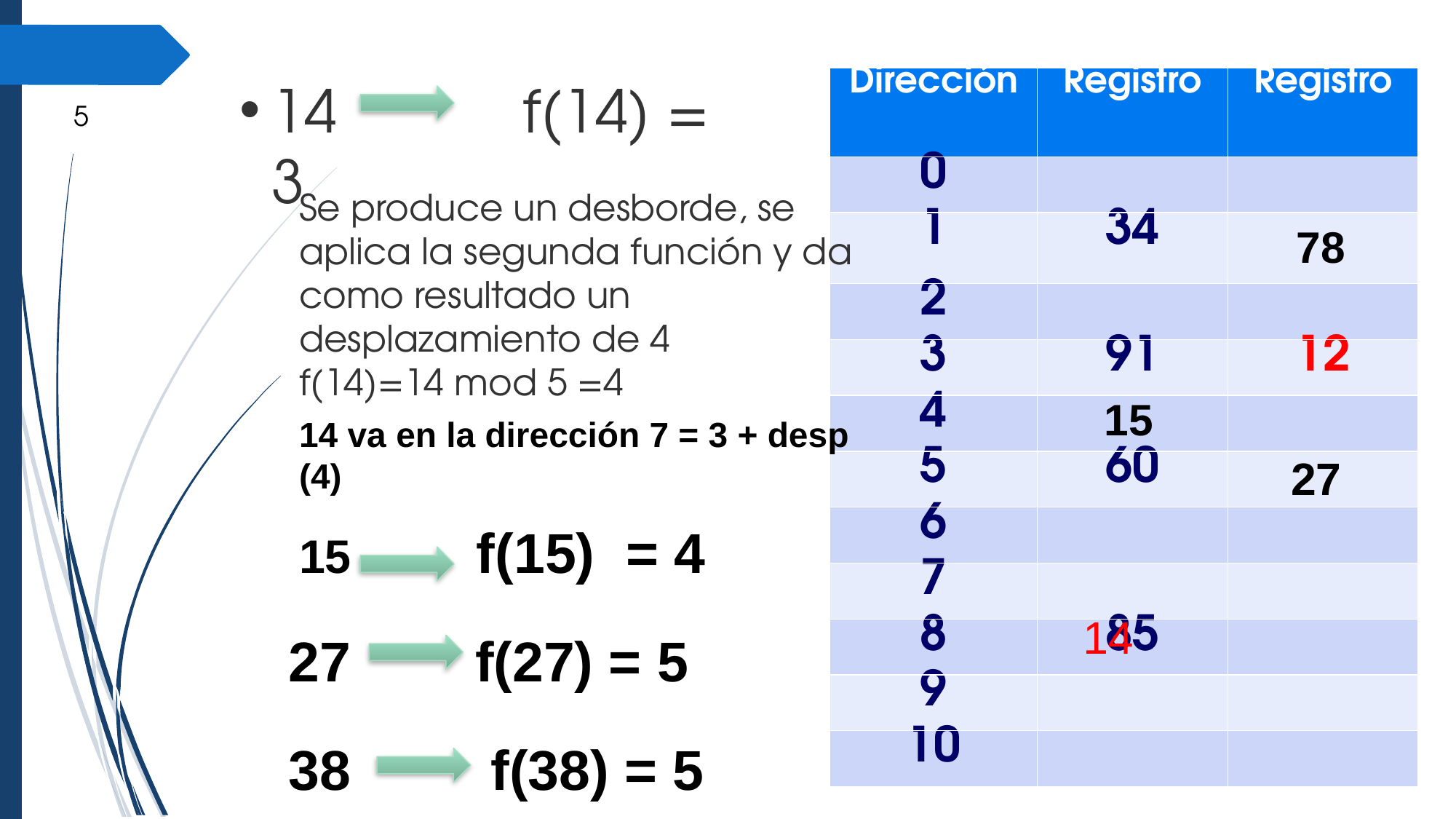

| Dirección | Registro | Registro |
| --- | --- | --- |
| 0 |  |  |
| 1 | 34 | 78 |
| 2 |  |  |
| 3 | 91 | 12 |
| 4 |  |  |
| 5 | 60 |  |
| 6 |  |  |
| 7 |  |  |
| 8 | 85 |  |
| 9 |  |  |
| 10 |  |  |
14   	  f(14) = 3

5
Se produce un desborde, se aplica la segunda función y da como resultado un desplazamiento de 4
f(14)=14 mod 5 =4
14 va en la dirección 7 = 3 + desp (4)

15
27
15             f(15)  = 4

14
27        f(27) = 5

38         f(38) = 5